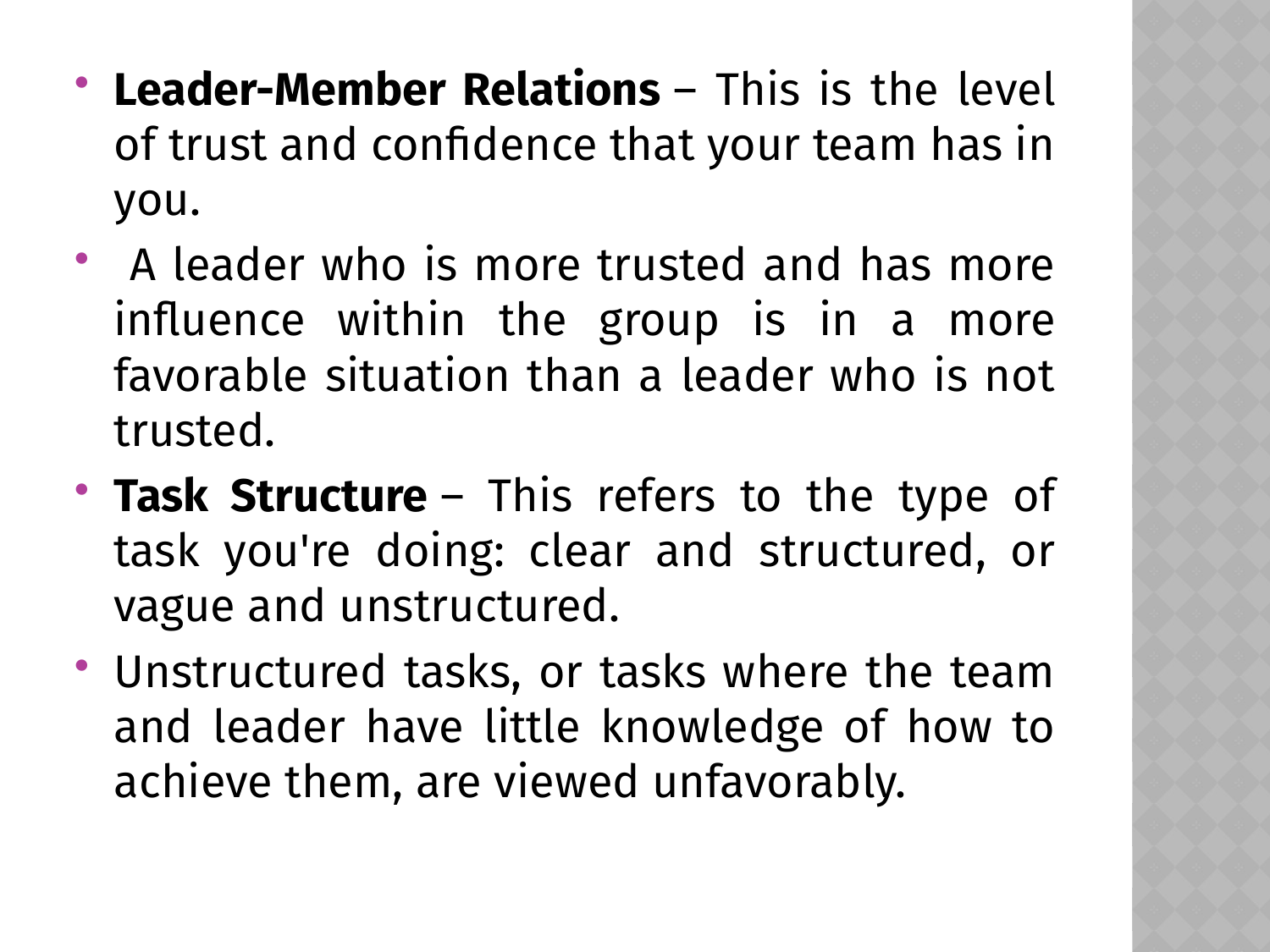

Leader-Member Relations – This is the level of trust and confidence that your team has in you.
 A leader who is more trusted and has more influence within the group is in a more favorable situation than a leader who is not trusted.
Task Structure – This refers to the type of task you're doing: clear and structured, or vague and unstructured.
Unstructured tasks, or tasks where the team and leader have little knowledge of how to achieve them, are viewed unfavorably.